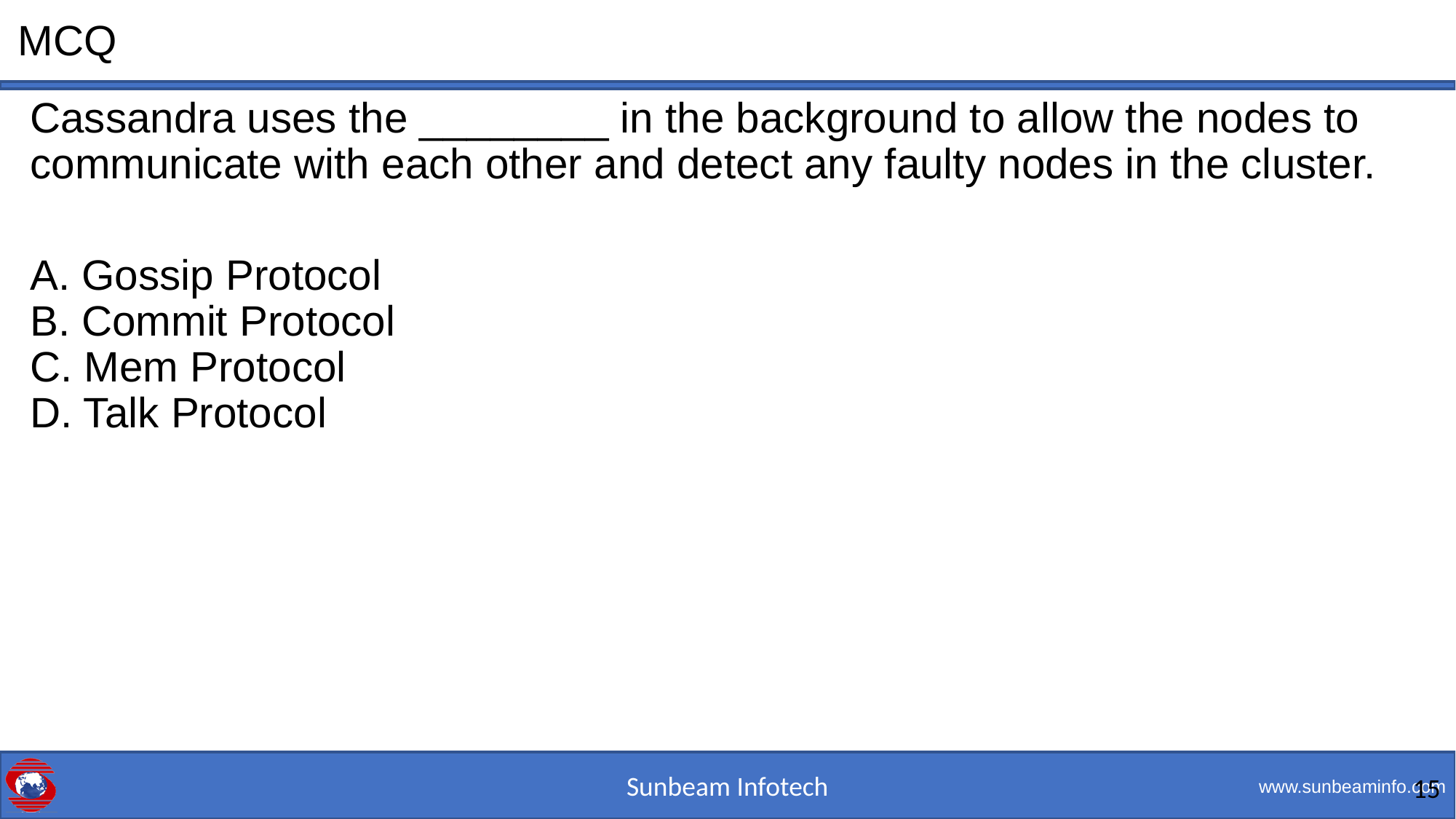

# MCQ
Cassandra uses the ________ in the background to allow the nodes to communicate with each other and detect any faulty nodes in the cluster.
A. Gossip Protocol
B. Commit Protocol
C. Mem Protocol
D. Talk Protocol

15